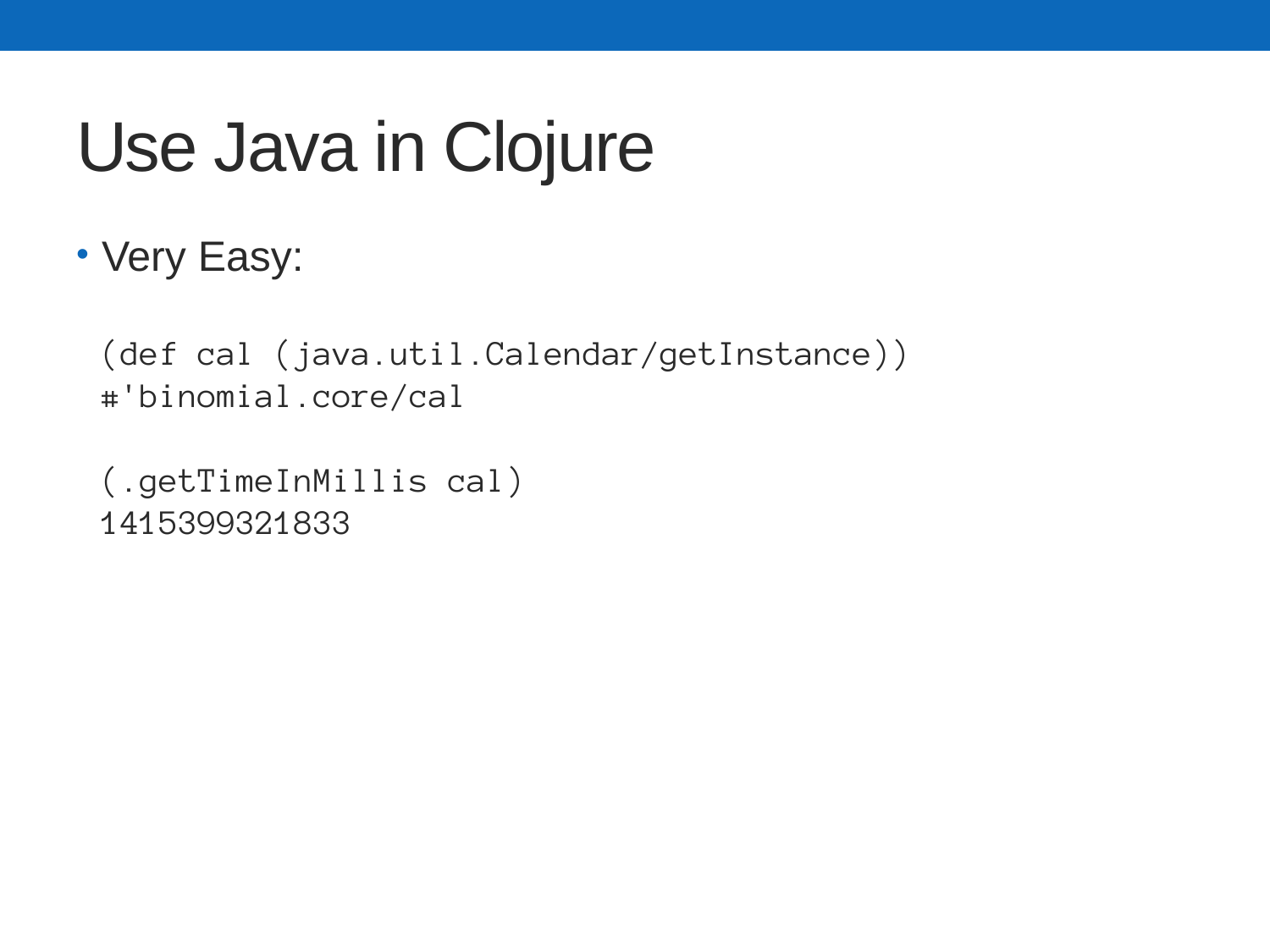

# Use Java in Clojure
Very Easy:
(def cal (java.util.Calendar/getInstance))
#'binomial.core/cal
(.getTimeInMillis cal)
1415399321833